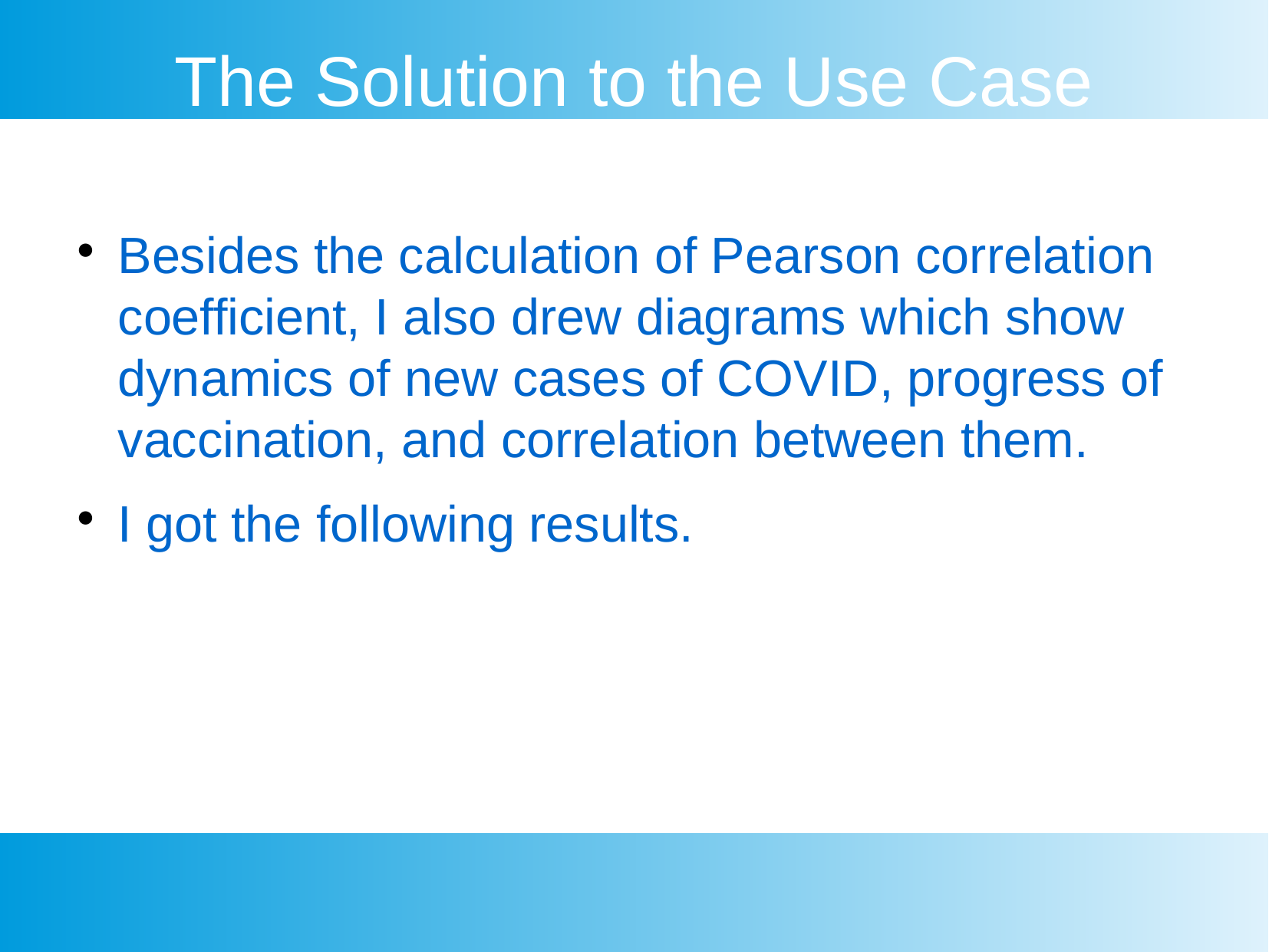

The Solution to the Use Case
Besides the calculation of Pearson correlation coefficient, I also drew diagrams which show dynamics of new cases of COVID, progress of vaccination, and correlation between them.
I got the following results.